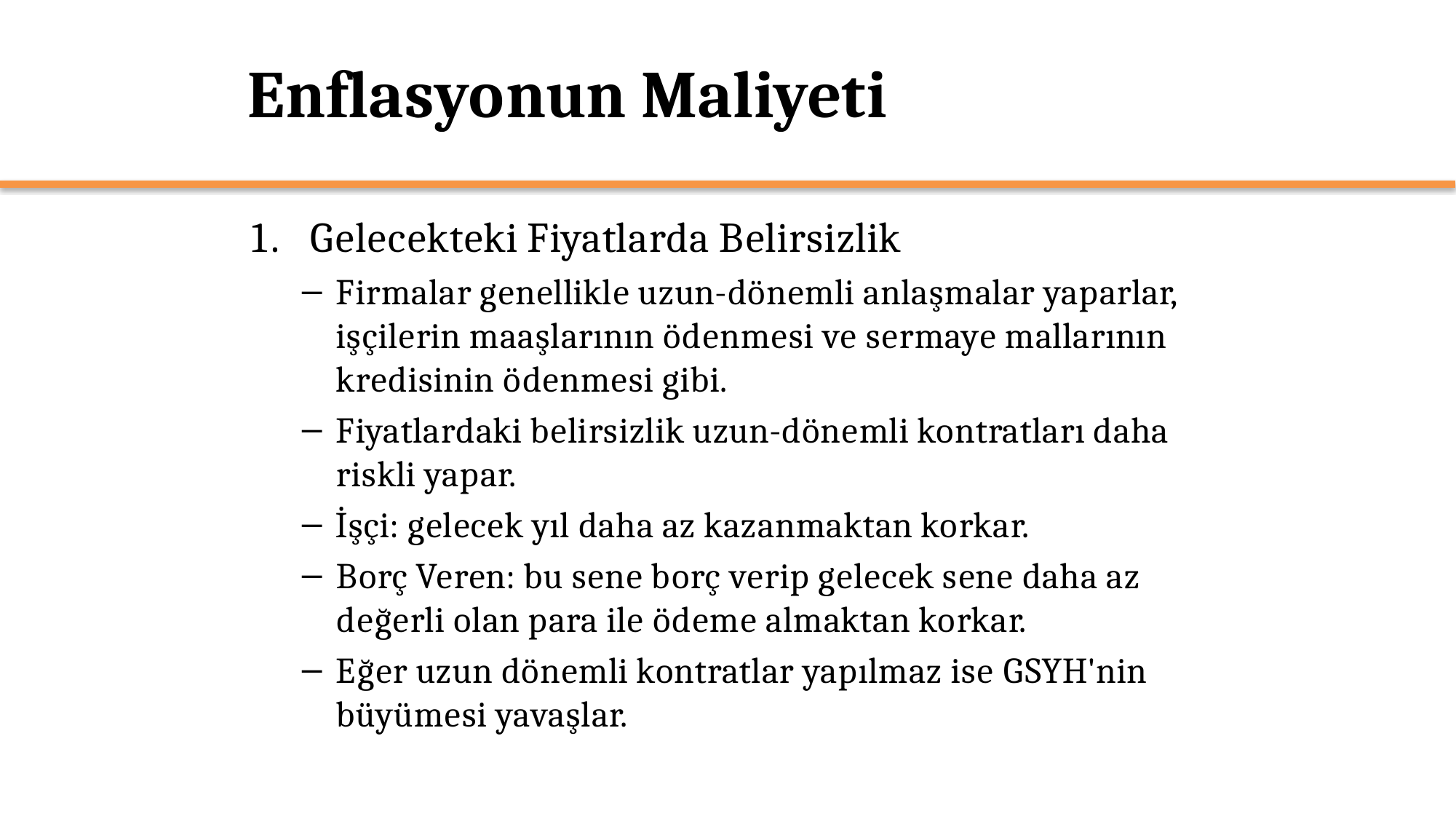

# Enflasyonun Maliyeti
Gelecekteki Fiyatlarda Belirsizlik
Firmalar genellikle uzun-dönemli anlaşmalar yaparlar, işçilerin maaşlarının ödenmesi ve sermaye mallarının kredisinin ödenmesi gibi.
Fiyatlardaki belirsizlik uzun-dönemli kontratları daha riskli yapar.
İşçi: gelecek yıl daha az kazanmaktan korkar.
Borç Veren: bu sene borç verip gelecek sene daha az değerli olan para ile ödeme almaktan korkar.
Eğer uzun dönemli kontratlar yapılmaz ise GSYH'nin büyümesi yavaşlar.